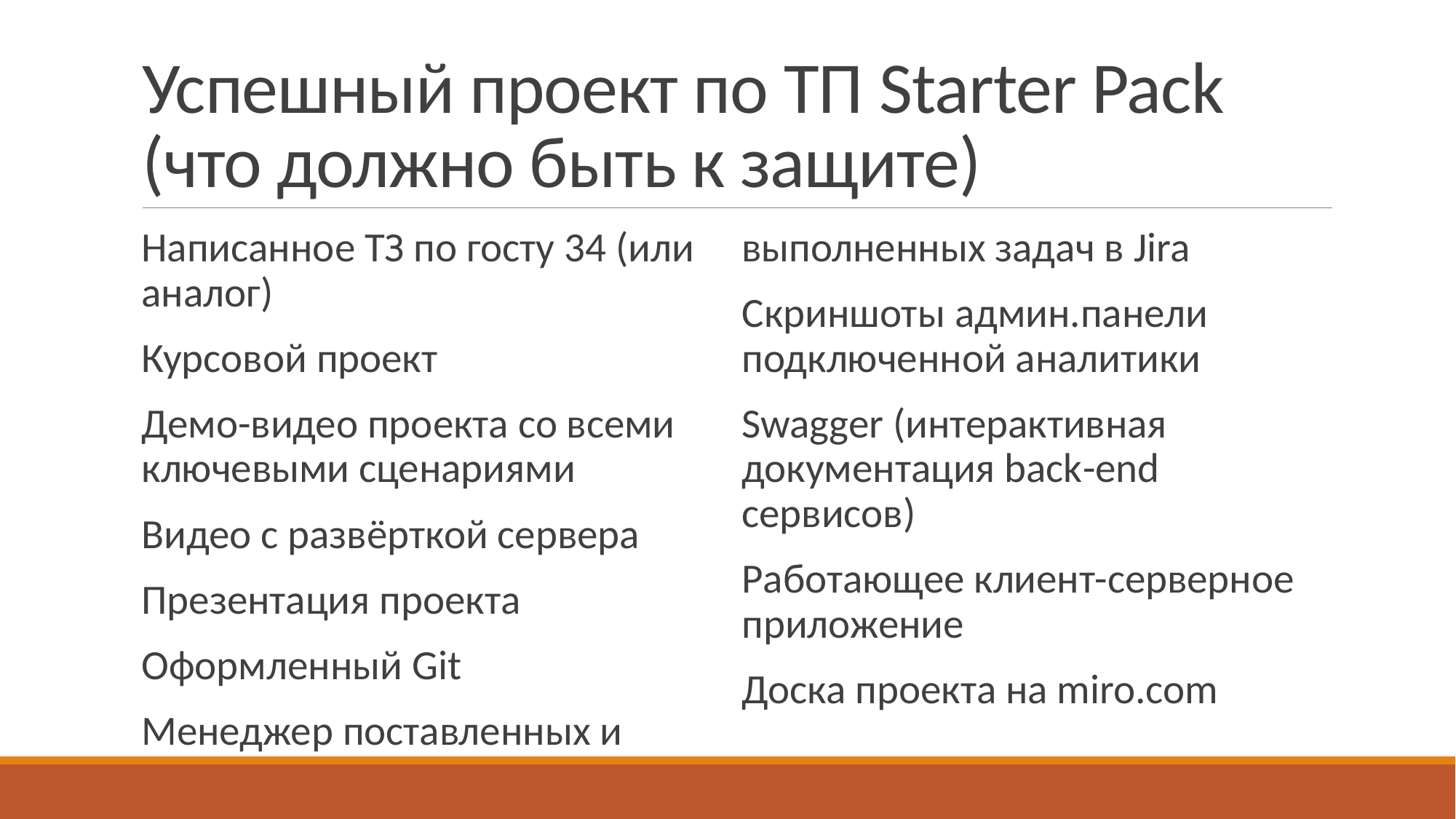

# Успешный проект по ТП Starter Pack (что должно быть к защите)
Написанное ТЗ по госту 34 (или аналог)
Курсовой проект
Демо-видео проекта со всеми ключевыми сценариями
Видео с развёрткой сервера
Презентация проекта
Оформленный Git
Менеджер поставленных и выполненных задач в Jira
Скриншоты админ.панели подключенной аналитики
Swagger (интерактивная документация back-end сервисов)
Работающее клиент-серверное приложение
Доска проекта на miro.com